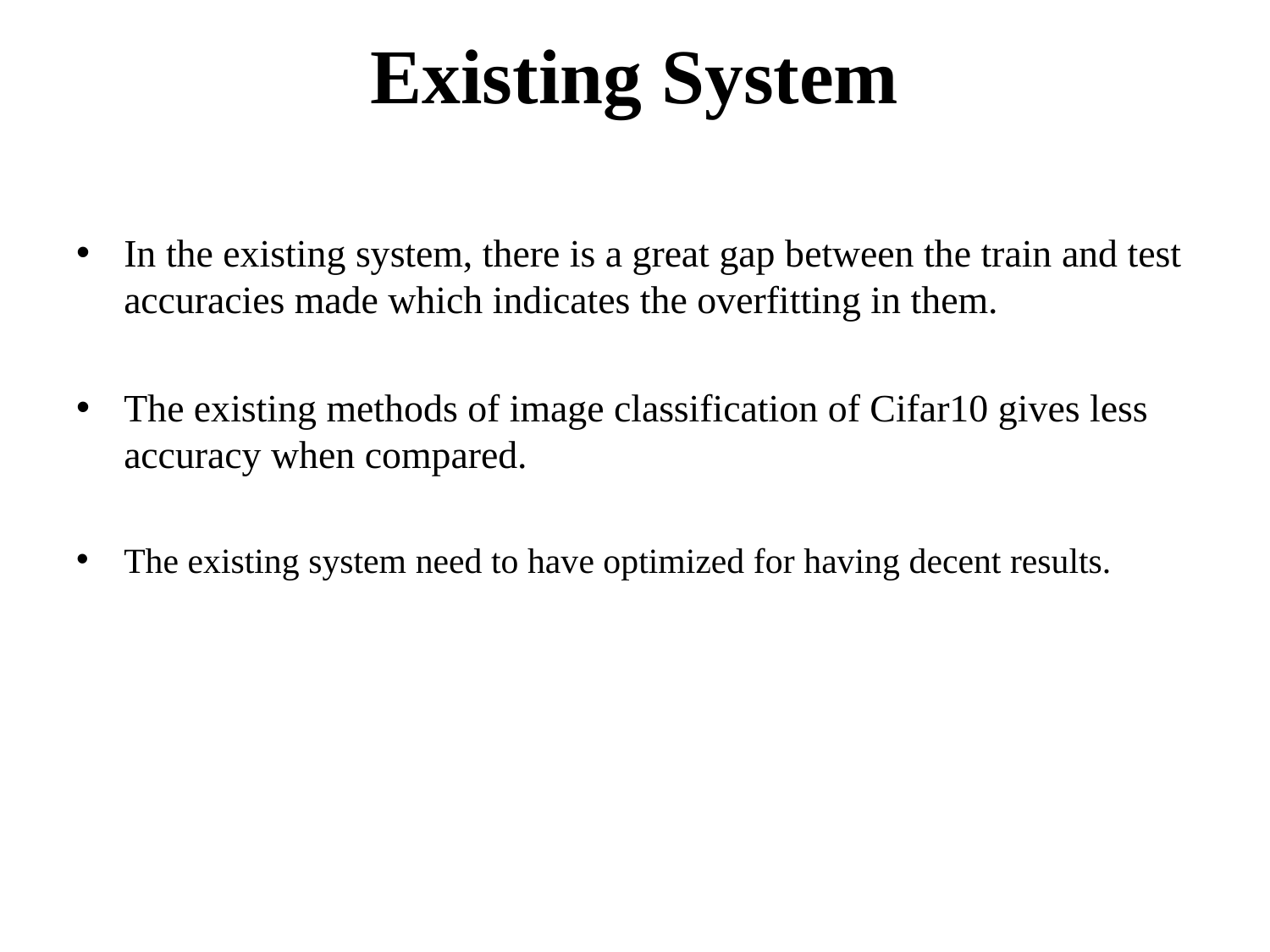

# Existing System
In the existing system, there is a great gap between the train and test accuracies made which indicates the overfitting in them.

The existing methods of image classification of Cifar10 gives less accuracy when compared.

The existing system need to have optimized for having decent results.